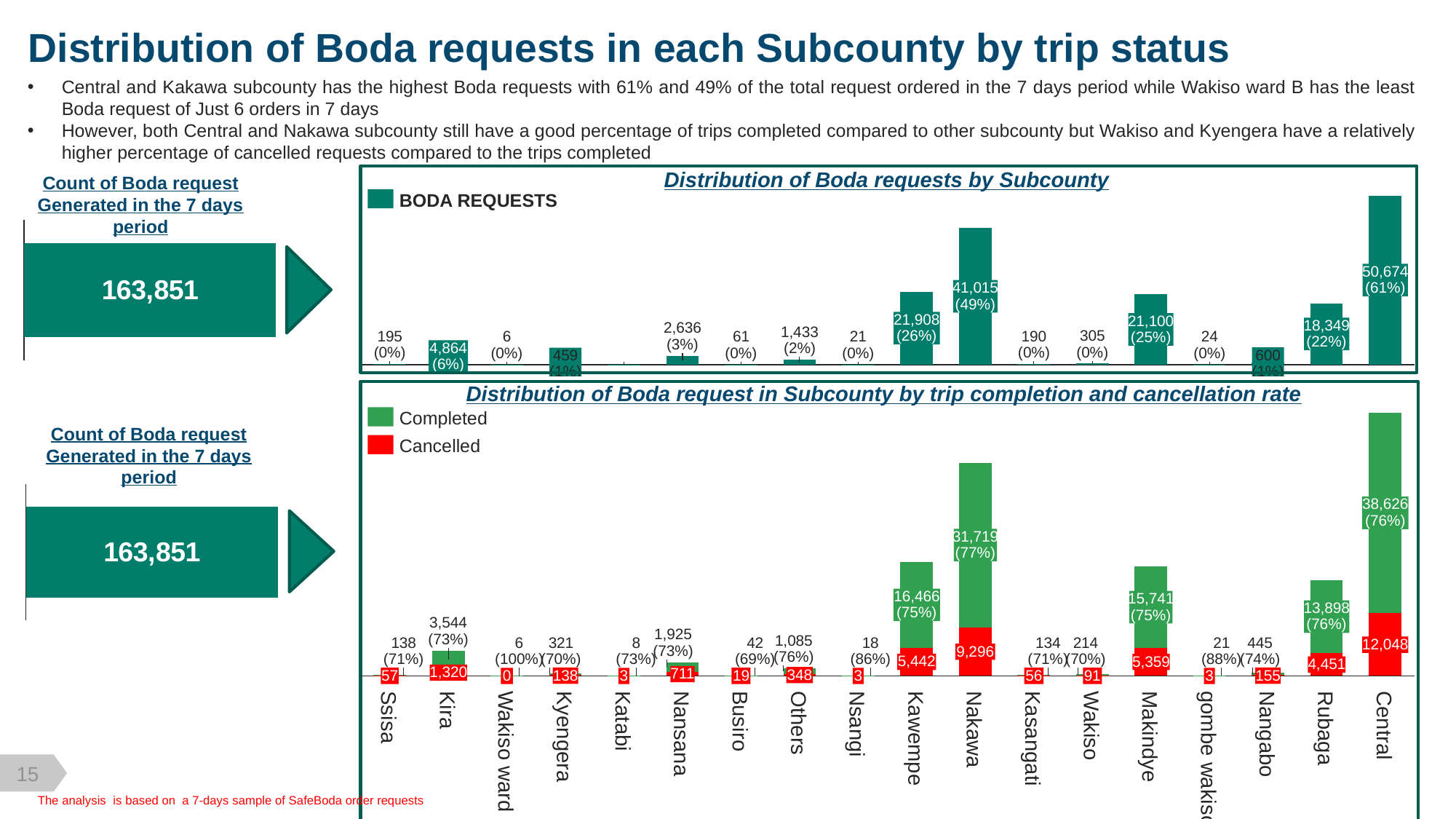

Distribution of Boda requests in each Subcounty by trip status
Central and Kakawa subcounty has the highest Boda requests with 61% and 49% of the total request ordered in the 7 days period while Wakiso ward B has the least Boda request of Just 6 orders in 7 days
However, both Central and Nakawa subcounty still have a good percentage of trips completed compared to other subcounty but Wakiso and Kyengera have a relatively higher percentage of cancelled requests compared to the trips completed
Distribution of Boda requests by Subcounty

Count of Boda request Generated in the 7 days period

### Chart

| Category |  |
|---|---|
BODA REQUESTS

### Chart

| Category |  |
|---|---|
50,674
(61%)

41,015
(49%)
21,908
(26%)
21,100
(25%)
18,349
(22%)
2,636
(3%)
1,433
(2%)
305
(0%)
195
(0%)
190
(0%)
61
(0%)
6
(0%)
11
(0%)
21
(0%)
24
(0%)
4,864
(6%)
600
(1%)
459
(1%)
Distribution of Boda request in Subcounty by trip completion and cancellation rate

### Chart

| Category |  |  |
|---|---|---|
Completed

Count of Boda request Generated in the 7 days period
Cancelled

### Chart

| Category |  |
|---|---|
38,626
(76%)
31,719
(77%)

16,466
(75%)
15,741
(75%)
13,898
(76%)
3,544
(73%)
1,925
(73%)
1,085
(76%)
321
(70%)
445
(74%)
42
(69%)
138
(71%)
134
(71%)
214
(70%)
6
(100%)
8
(73%)
18
(86%)
21
(88%)
12,048
9,296
5,442
5,359
4,451
1,320
711
348
138
155
57
19
56
91
0
3
3
3
Ssisa
Kira
Wakiso ward B
Kyengera
Nansana
Busiro
Others
Kasangati
Wakiso
Makindye
gombe wakiso
Rubaga
Katabi
Nsangi
Kawempe
Nakawa
Nangabo
Central
The analysis  is based on  a 7-days sample of SafeBoda order requests